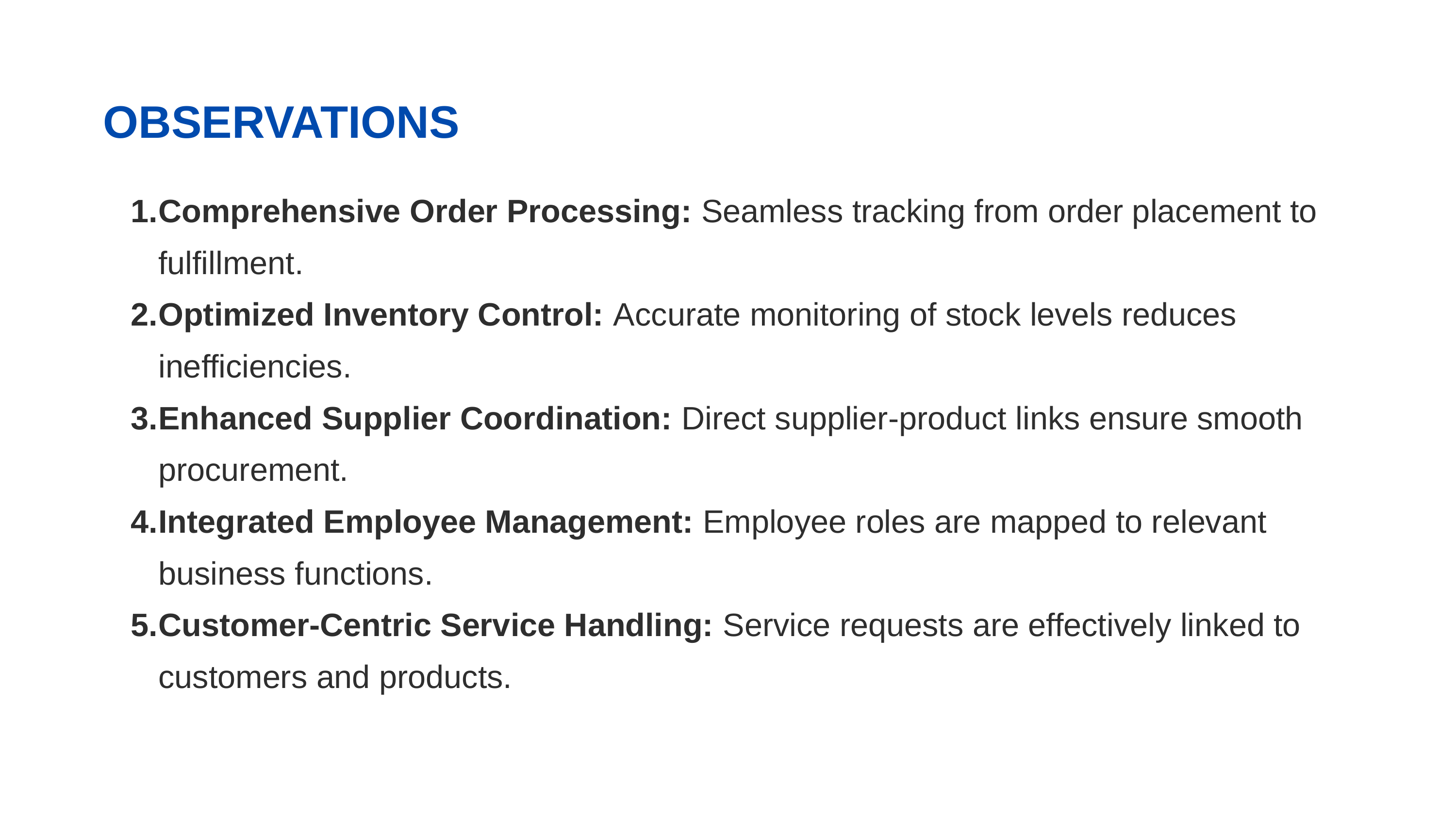

OBSERVATIONS
Comprehensive Order Processing: Seamless tracking from order placement to fulfillment.
Optimized Inventory Control: Accurate monitoring of stock levels reduces inefficiencies.
Enhanced Supplier Coordination: Direct supplier-product links ensure smooth procurement.
Integrated Employee Management: Employee roles are mapped to relevant business functions.
Customer-Centric Service Handling: Service requests are effectively linked to customers and products.